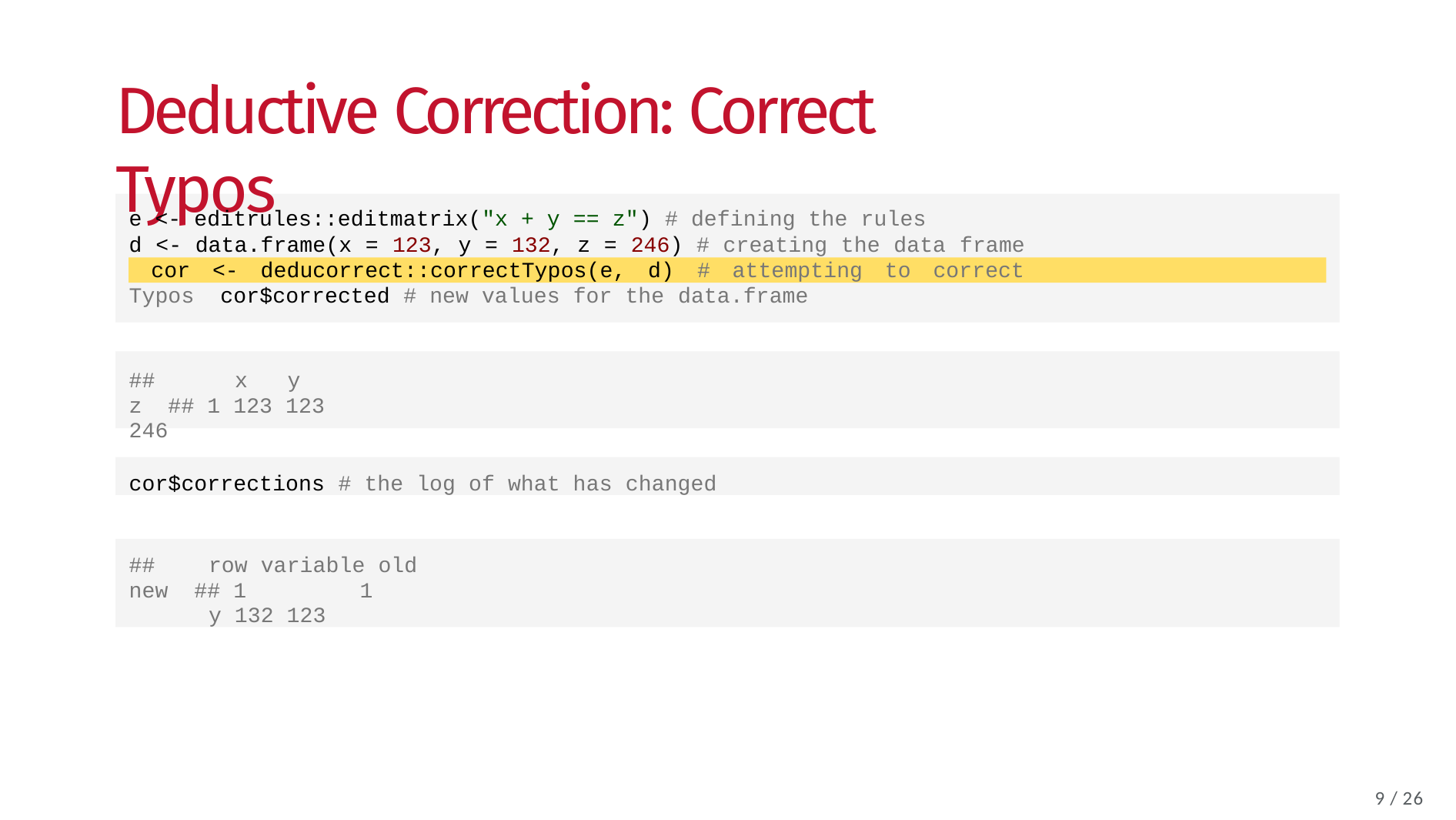

# Deductive Correction: Correct Typos

e <- editrules::editmatrix("x + y == z") # defining the rules
d <- data.frame(x = 123, y = 132, z = 246) # creating the data frame  cor <- deducorrect::correctTypos(e, d) # attempting to correct Typos  cor$corrected # new values for the data.frame

##	x	y	z  ## 1 123 123 246

cor$corrections # the log of what has changed
##	row variable old new  ## 1		1	y 132 123
9 / 26